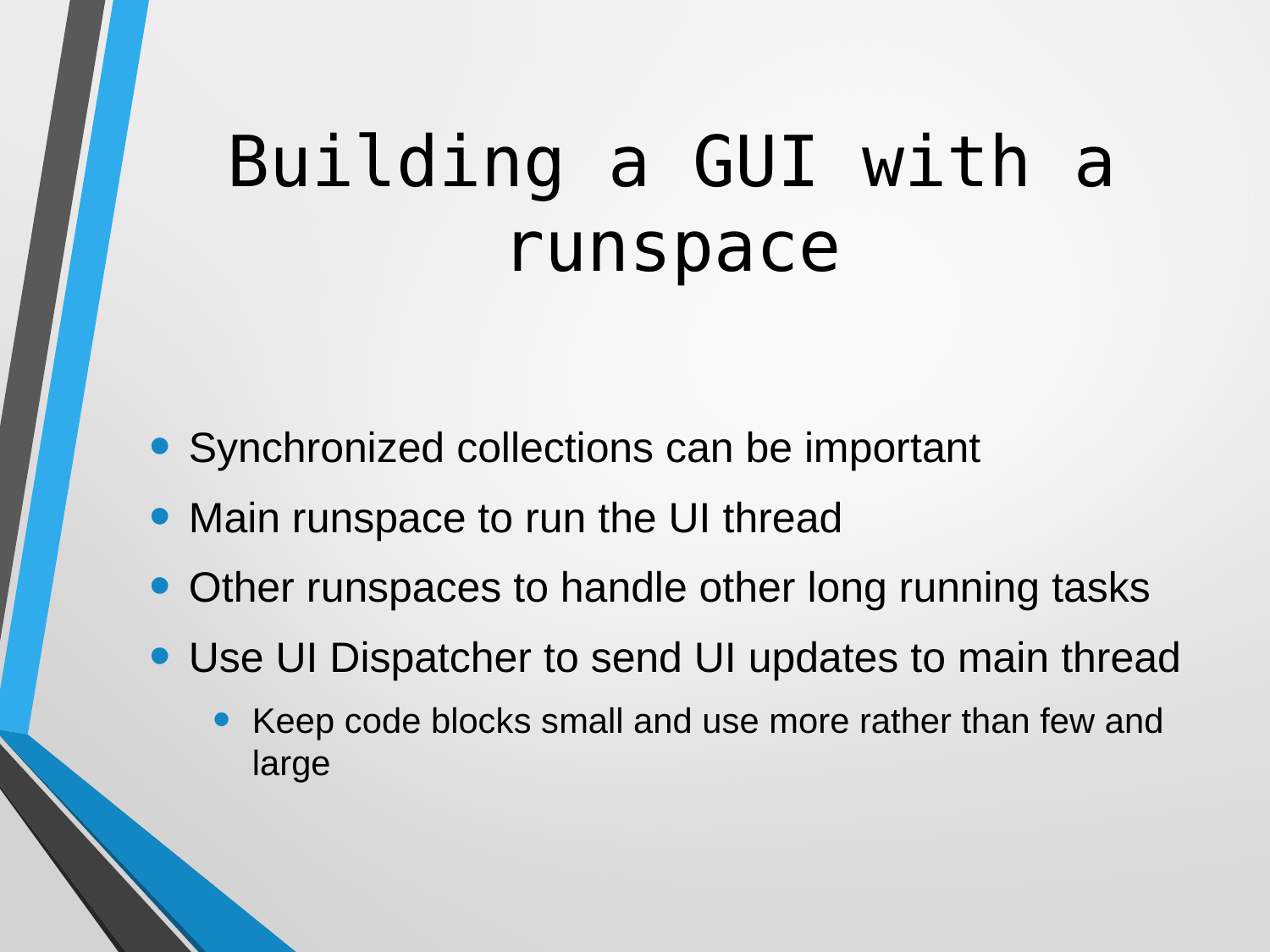

# Building a GUI with a runspace
Synchronized collections can be important
Main runspace to run the UI thread
Other runspaces to handle other long running tasks
Use UI Dispatcher to send UI updates to main thread
Keep code blocks small and use more rather than few and large